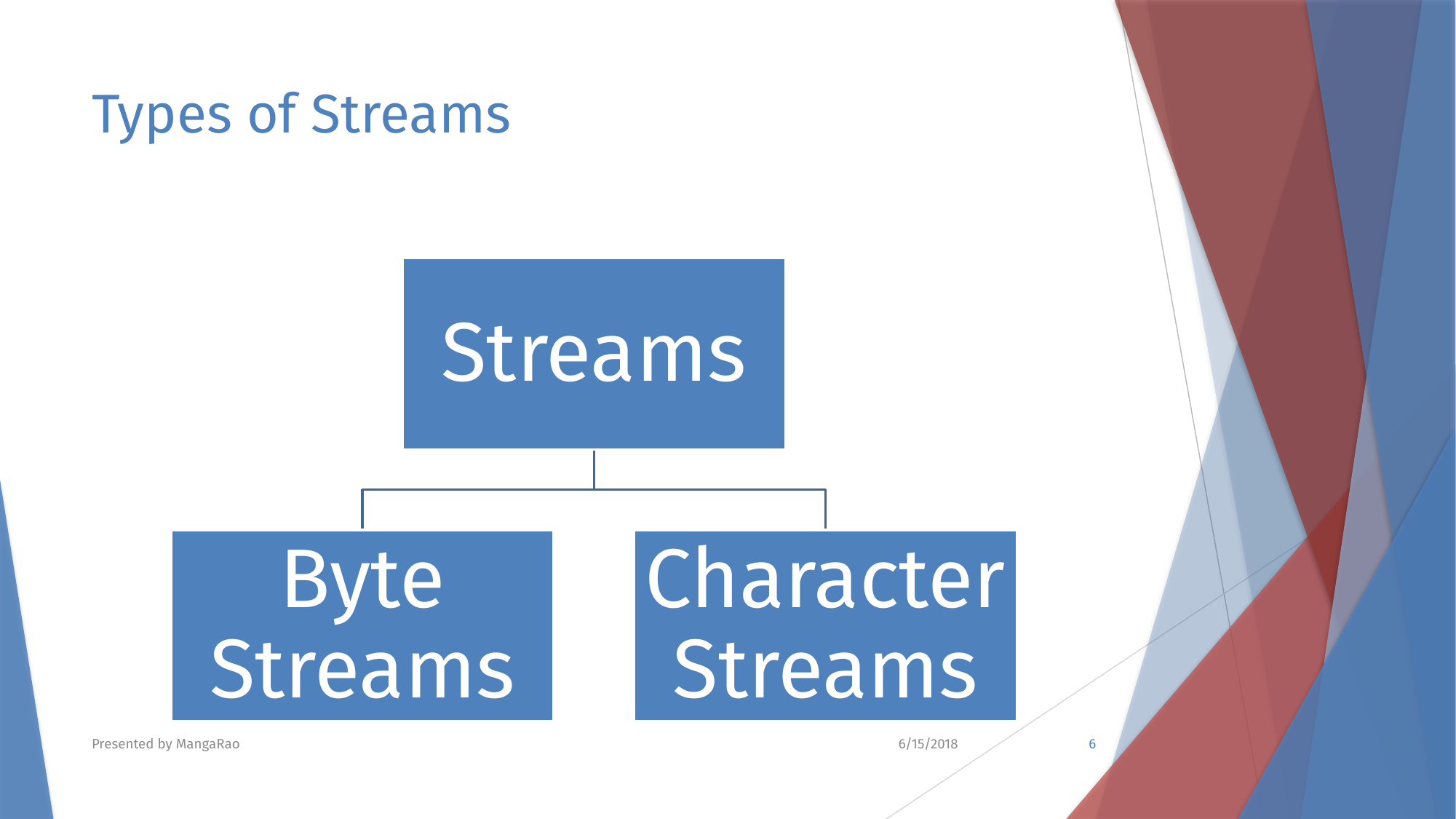

# Types of Streams
Streams
Byte Streams
Character Streams
Presented by MangaRao
6/15/2018
6